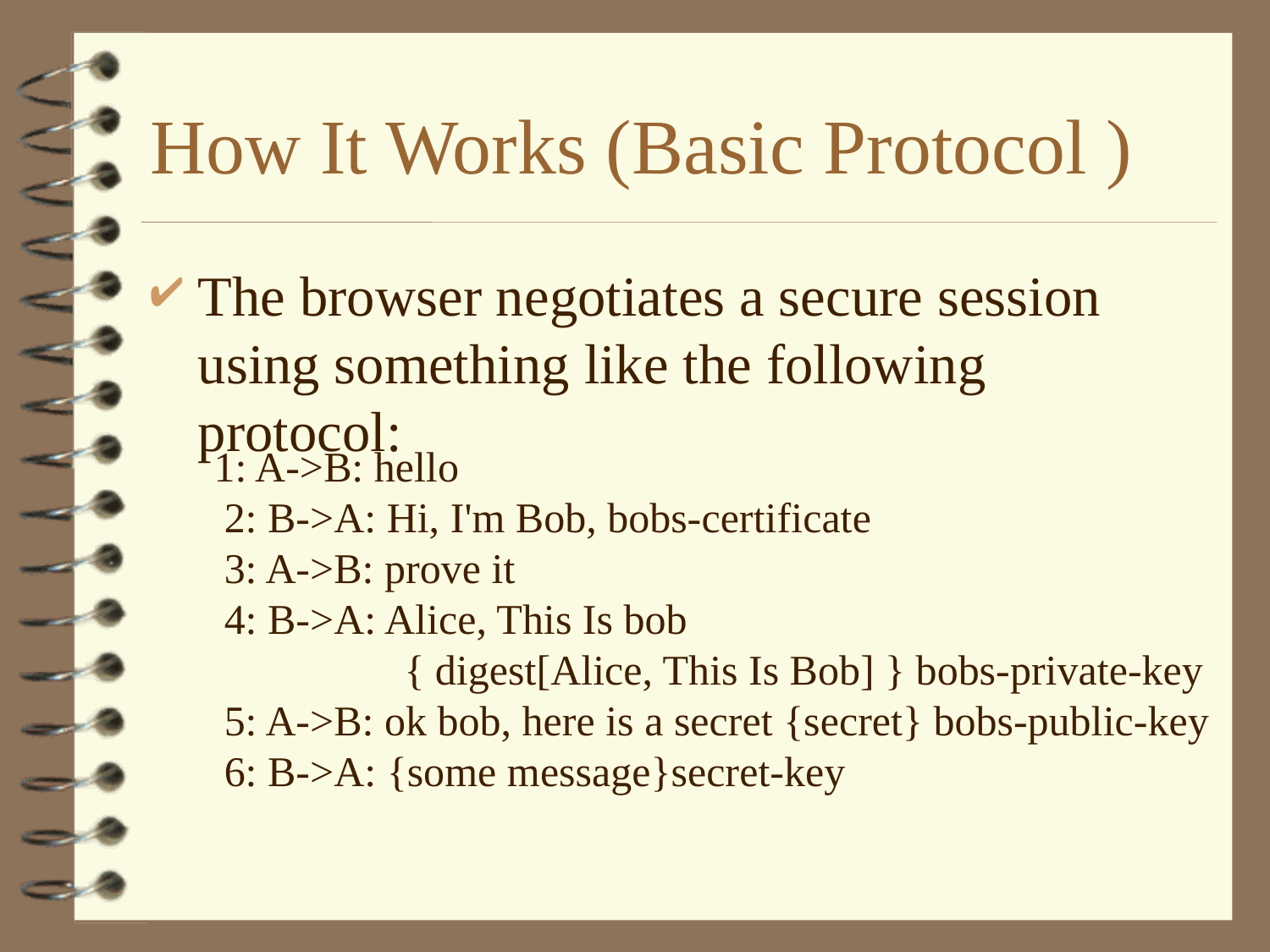

# How It Works (Basic Protocol )
The browser negotiates a secure session using something like the following protocol:
       1: A->B: hello
        2: B->A: Hi, I'm Bob, bobs-certificate
        3: A->B: prove it
        4: B->A: Alice, This Is bob
                         { digest[Alice, This Is Bob] } bobs-private-key
        5: A->B: ok bob, here is a secret {secret} bobs-public-key
        6: B->A: {some message}secret-key

8